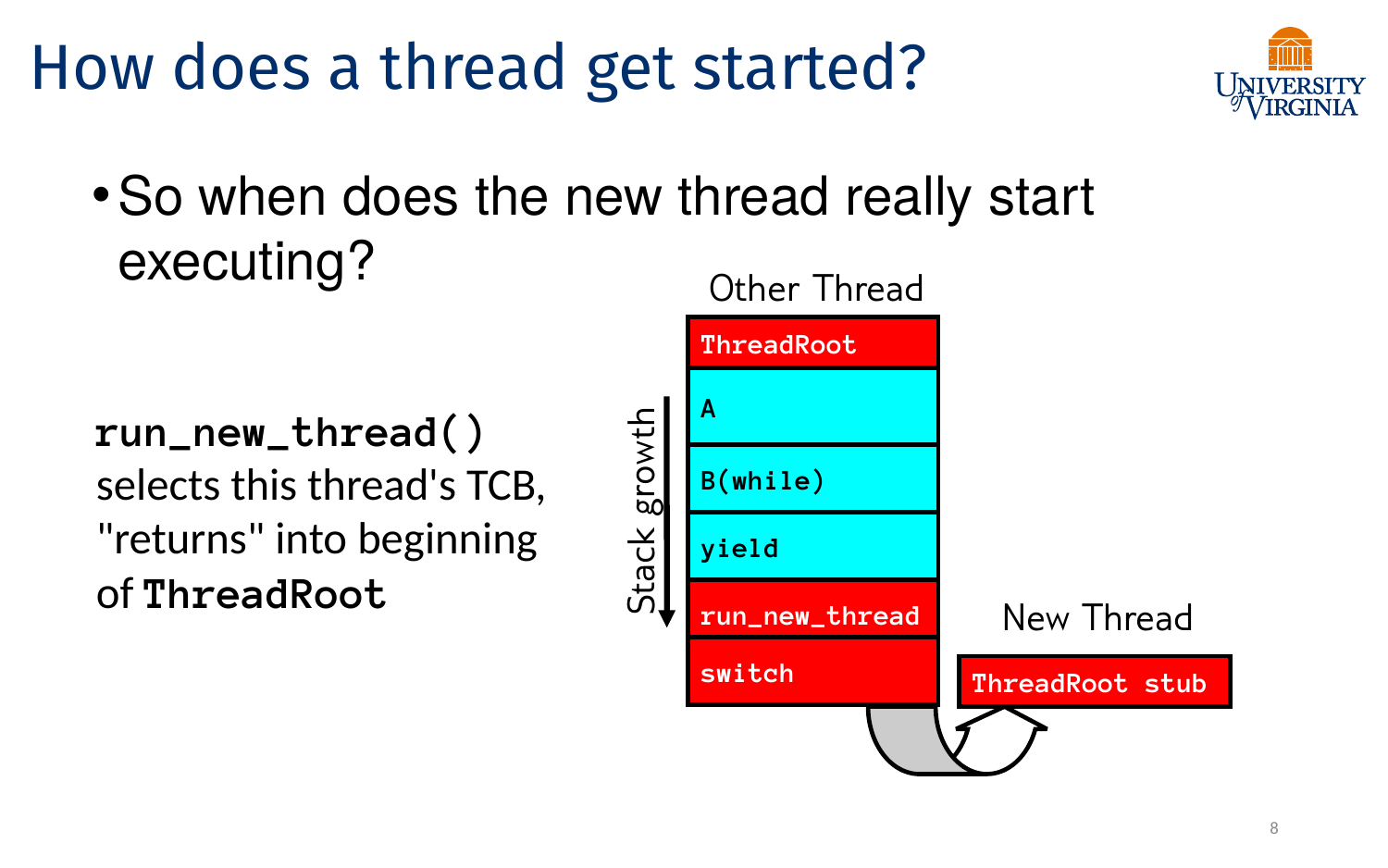

# How does a thread get started?
So when does the new thread really start executing?
Other Thread
A

Stack growth
B(while)
yield
run_new_thread
switch
ThreadRoot
run_new_thread() selects this thread's TCB, "returns" into beginning of ThreadRoot
New Thread
ThreadRoot stub

8